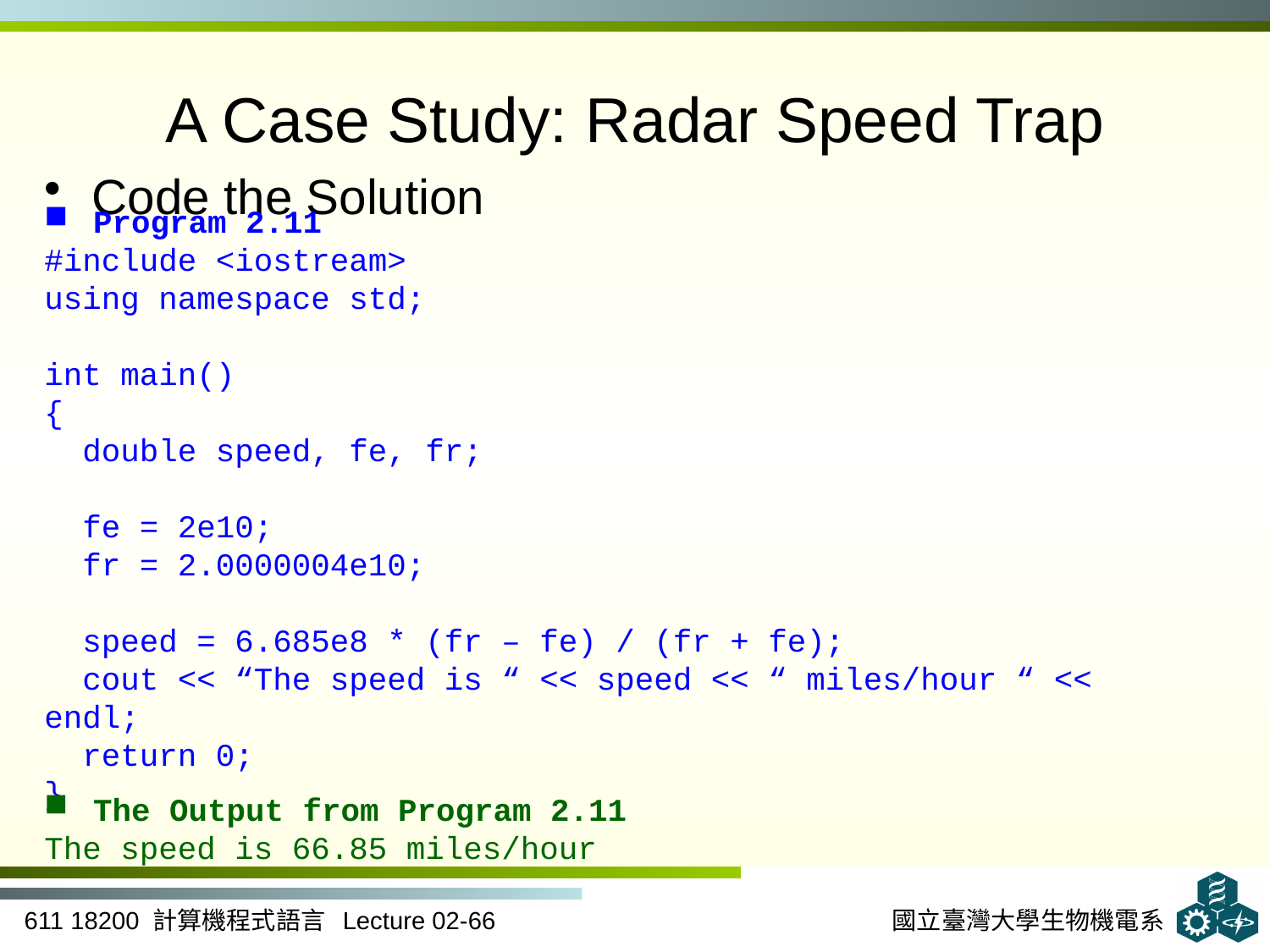

# A Case Study: Radar Speed Trap
Code the Solution

 Program 2.11
#include <iostream>
using namespace std;

int main()
{
  double speed, fe, fr;

  fe = 2e10;
  fr = 2.0000004e10;

  speed = 6.685e8 * (fr – fe) / (fr + fe);
  cout << “The speed is “ << speed << “ miles/hour “ << endl;
  return 0;
}
 The Output from Program 2.11
The speed is 66.85 miles/hour